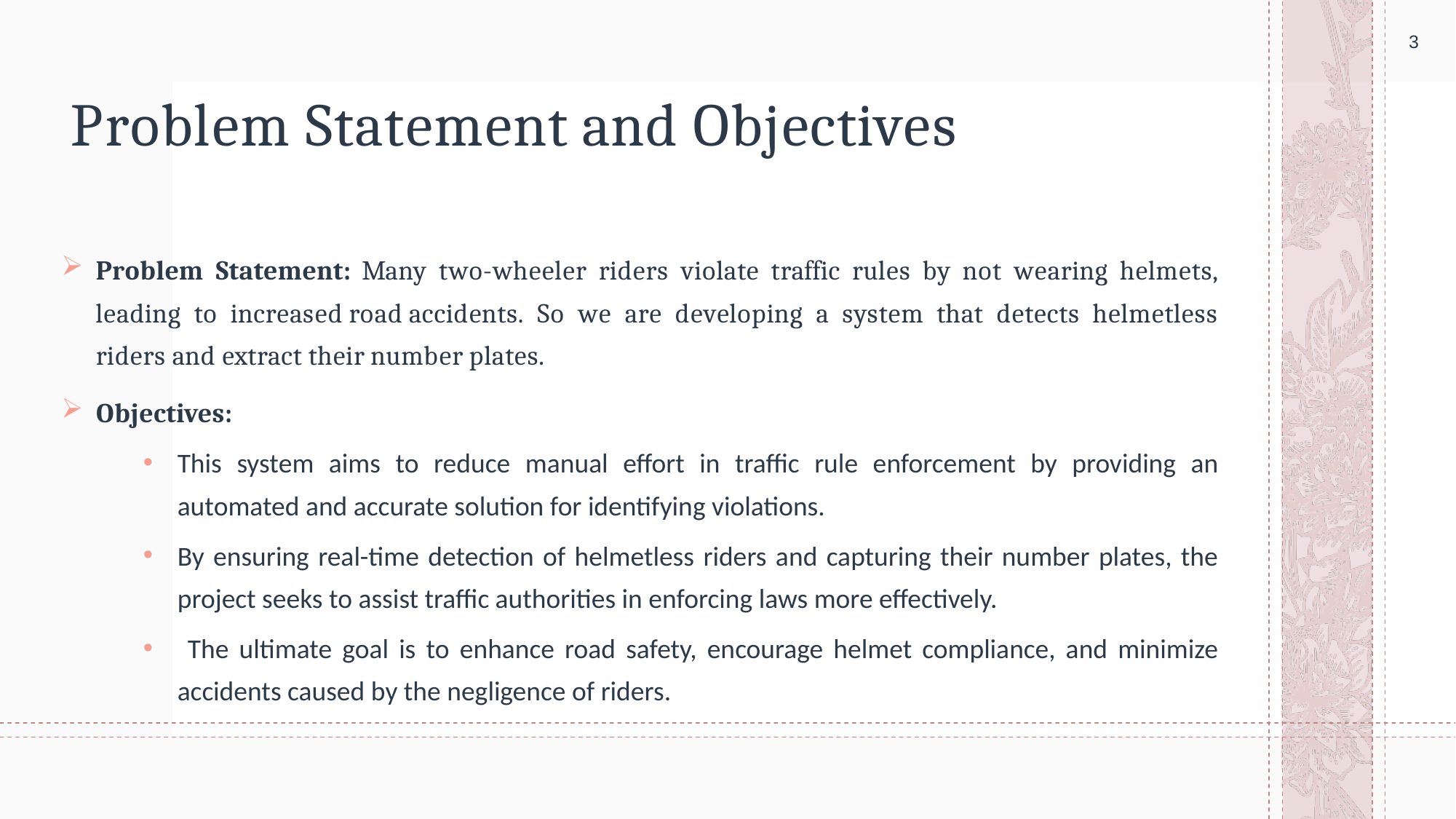

3
3
# Problem Statement and Objectives
Problem Statement: Many two-wheeler riders violate traffic rules by not wearing helmets, leading to increased road accidents. So we are developing a system that detects helmetless riders and extract their number plates.
Objectives:
This system aims to reduce manual effort in traffic rule enforcement by providing an automated and accurate solution for identifying violations.
By ensuring real-time detection of helmetless riders and capturing their number plates, the project seeks to assist traffic authorities in enforcing laws more effectively.
 The ultimate goal is to enhance road safety, encourage helmet compliance, and minimize accidents caused by the negligence of riders.